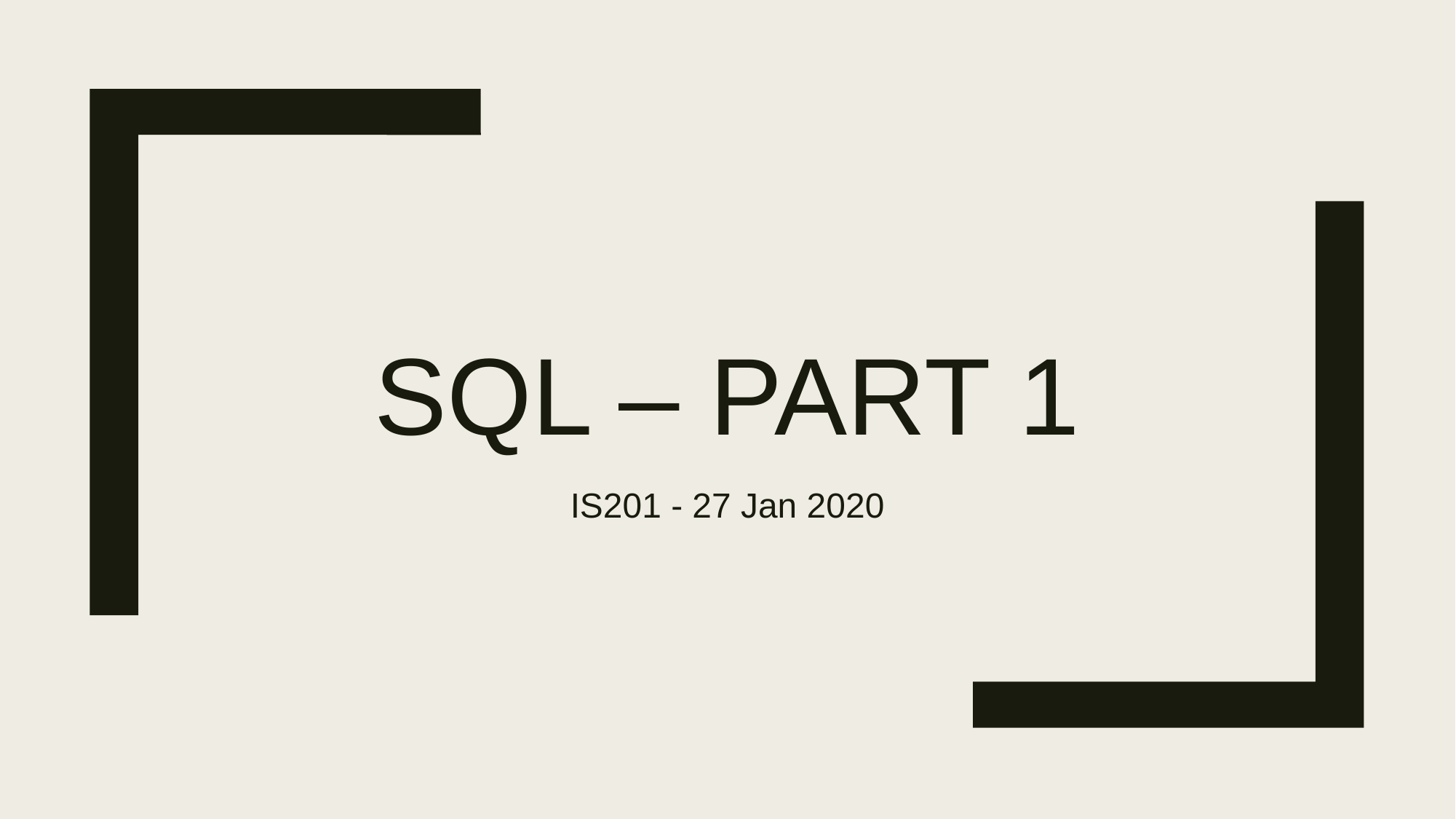

# SQL – Part 1
IS201 - 27 Jan 2020